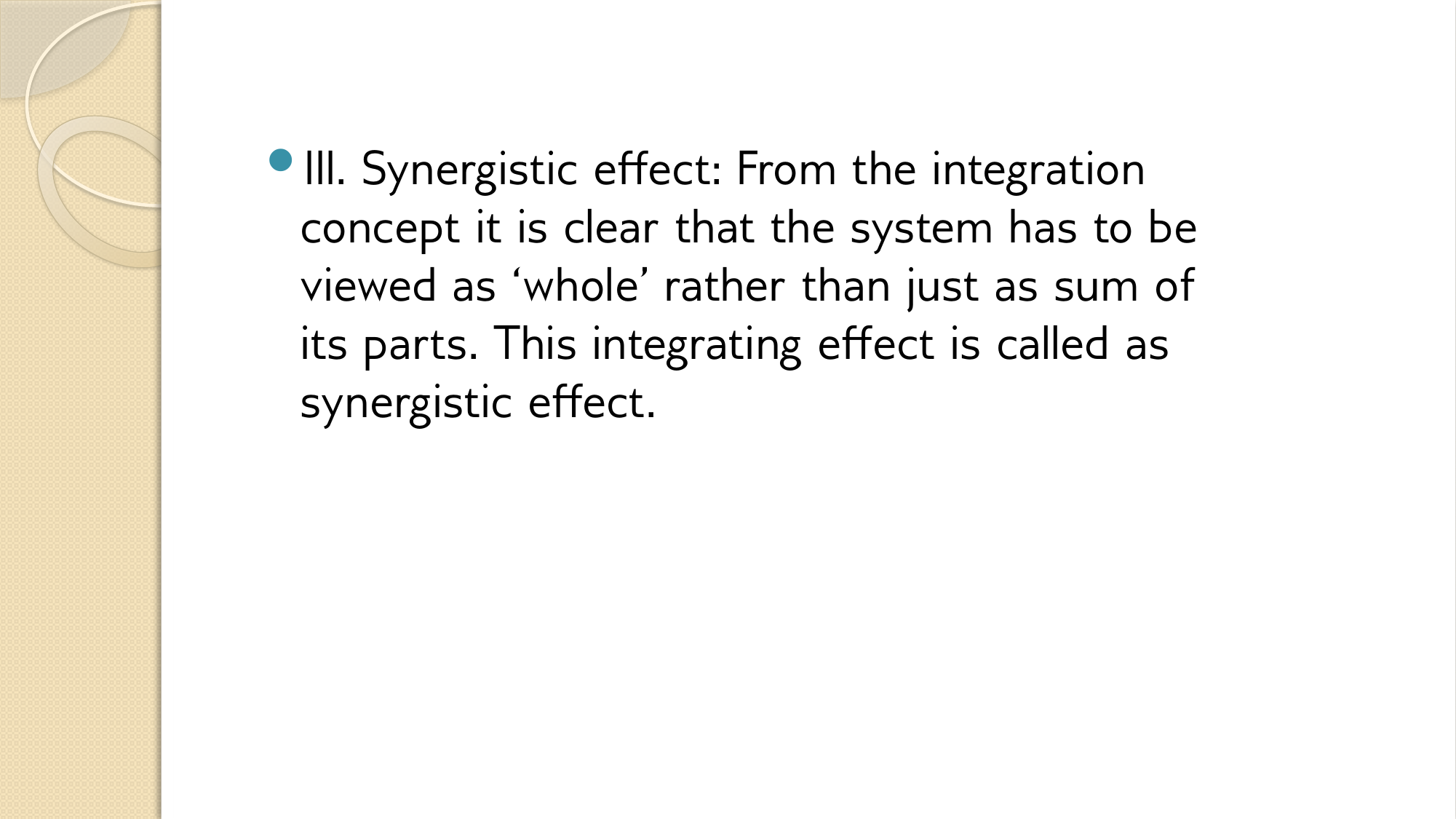

III. Synergistic effect: From the integration concept it is clear that the system has to be viewed as ‘whole’ rather than just as sum of its parts. This integrating effect is called as synergistic effect.